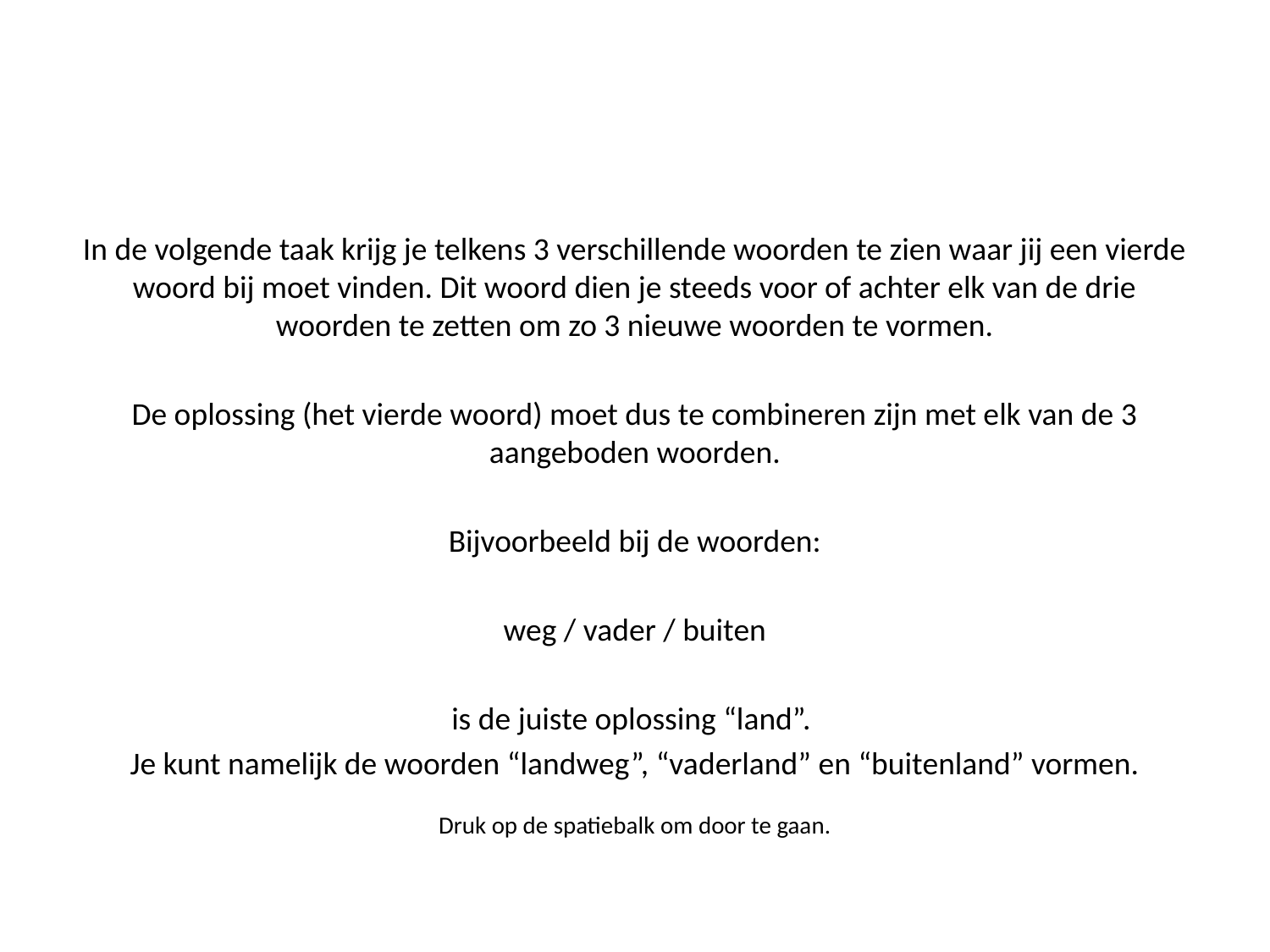

In de volgende taak krijg je telkens 3 verschillende woorden te zien waar jij een vierde woord bij moet vinden. Dit woord dien je steeds voor of achter elk van de drie woorden te zetten om zo 3 nieuwe woorden te vormen.

De oplossing (het vierde woord) moet dus te combineren zijn met elk van de 3 aangeboden woorden.

Bijvoorbeeld bij de woorden:

weg / vader / buiten

is de juiste oplossing “land”.
Je kunt namelijk de woorden “landweg”, “vaderland” en “buitenland” vormen.

Druk op de spatiebalk om door te gaan.